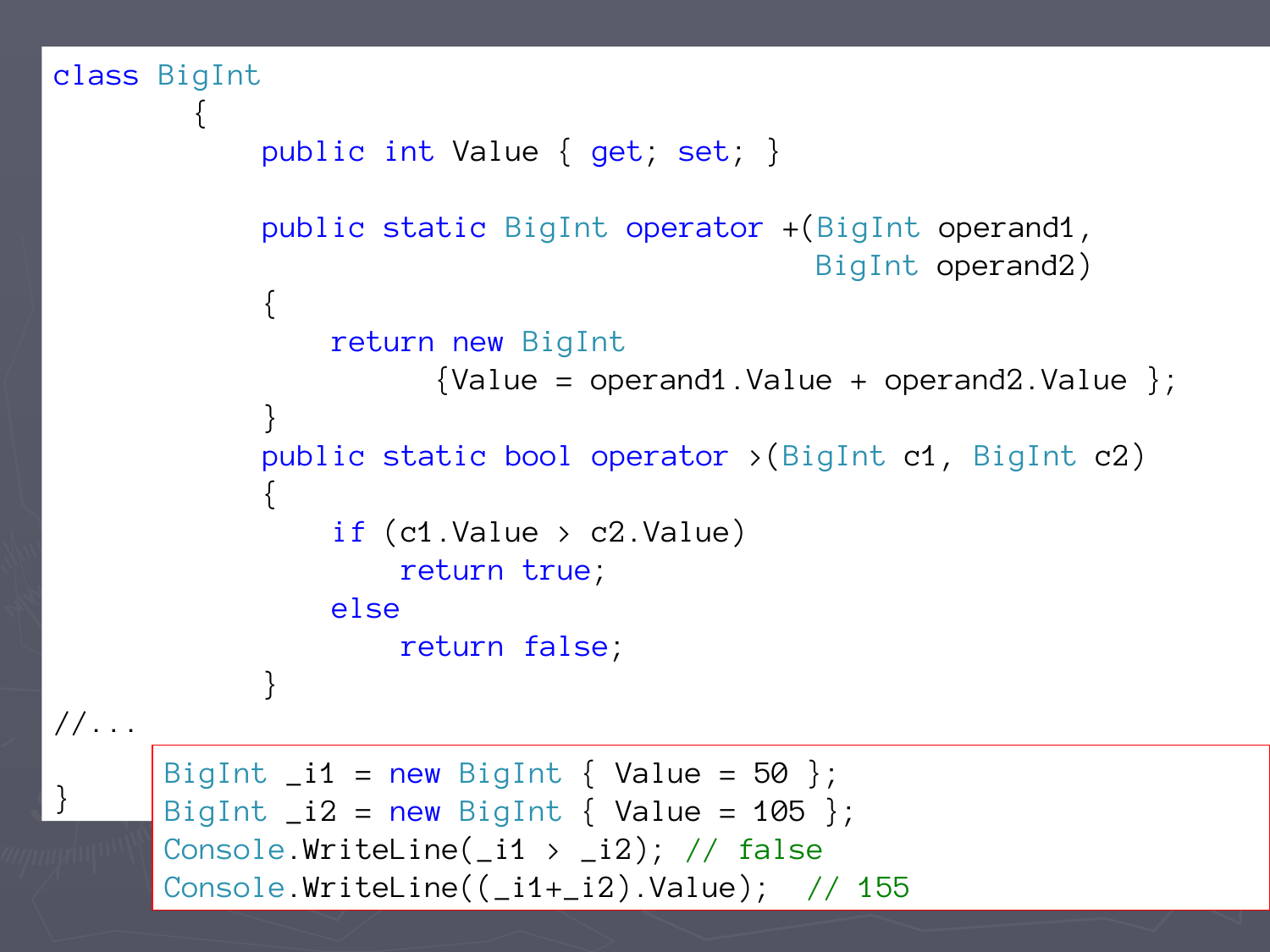

#
class BigInt
        {
            public int Value { get; set; }

            public static BigInt operator +(BigInt operand1,
						BigInt operand2)
            {
                return new BigInt
			{Value = operand1.Value + operand2.Value };
            }
            public static bool operator >(BigInt c1, BigInt c2)
            {
                if (c1.Value > c2.Value)
                    return true;
                else
                    return false;
            }
//...

}

BigInt _i1 = new BigInt { Value = 50 };
BigInt _i2 = new BigInt { Value = 105 };
Console.WriteLine(_i1 > _i2); // false
Console.WriteLine((_i1+_i2).Value);  // 155